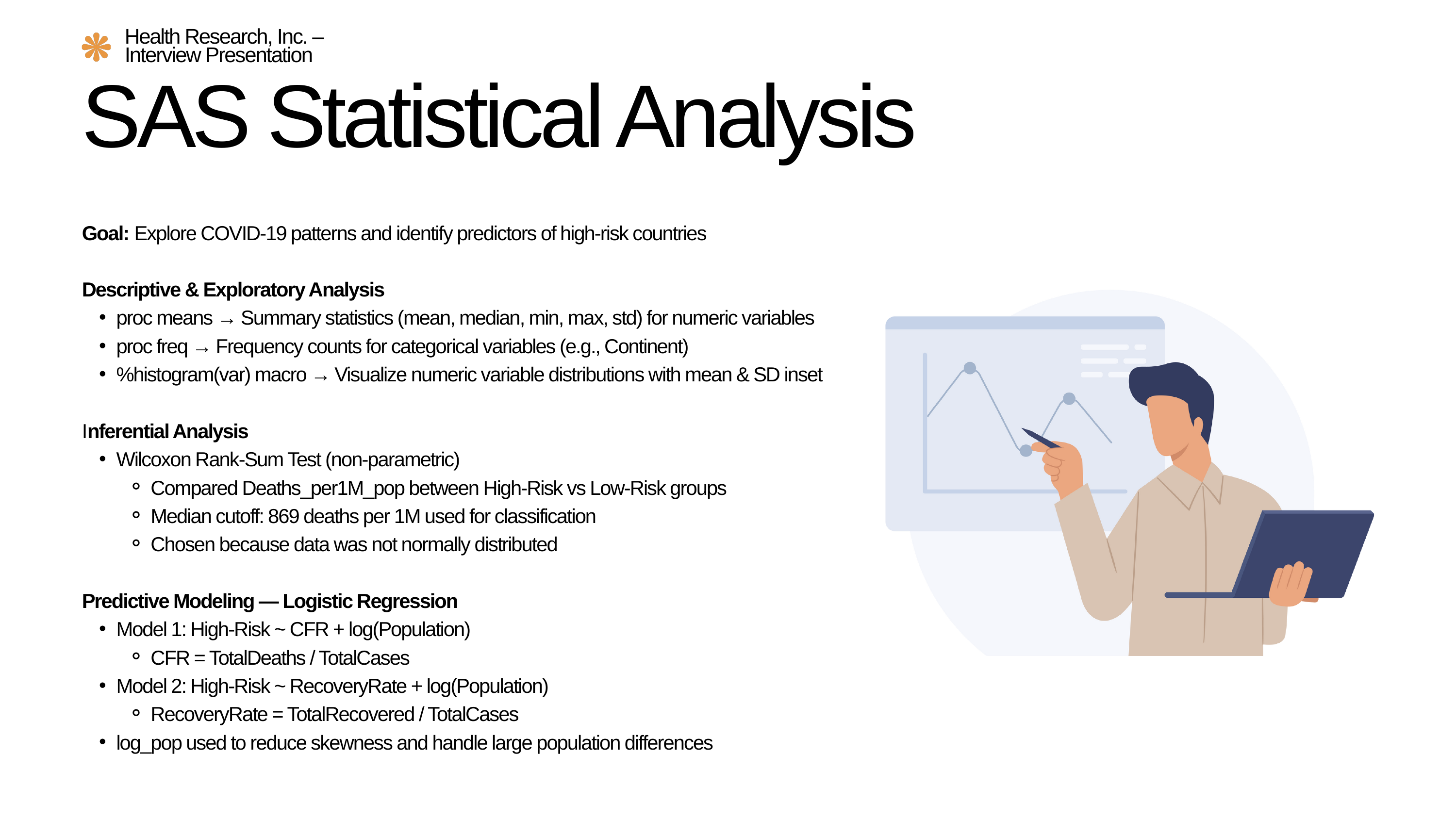

Health Research, Inc. – Interview Presentation

SAS Statistical Analysis

Goal: Explore COVID-19 patterns and identify predictors of high-risk countries

Descriptive & Exploratory Analysis
proc means → Summary statistics (mean, median, min, max, std) for numeric variables
proc freq → Frequency counts for categorical variables (e.g., Continent)
%histogram(var) macro → Visualize numeric variable distributions with mean & SD inset

Inferential Analysis
Wilcoxon Rank-Sum Test (non-parametric)
Compared Deaths_per1M_pop between High-Risk vs Low-Risk groups
Median cutoff: 869 deaths per 1M used for classification
Chosen because data was not normally distributed

Predictive Modeling — Logistic Regression
Model 1: High-Risk ~ CFR + log(Population)
CFR = TotalDeaths / TotalCases
Model 2: High-Risk ~ RecoveryRate + log(Population)
RecoveryRate = TotalRecovered / TotalCases
log_pop used to reduce skewness and handle large population differences